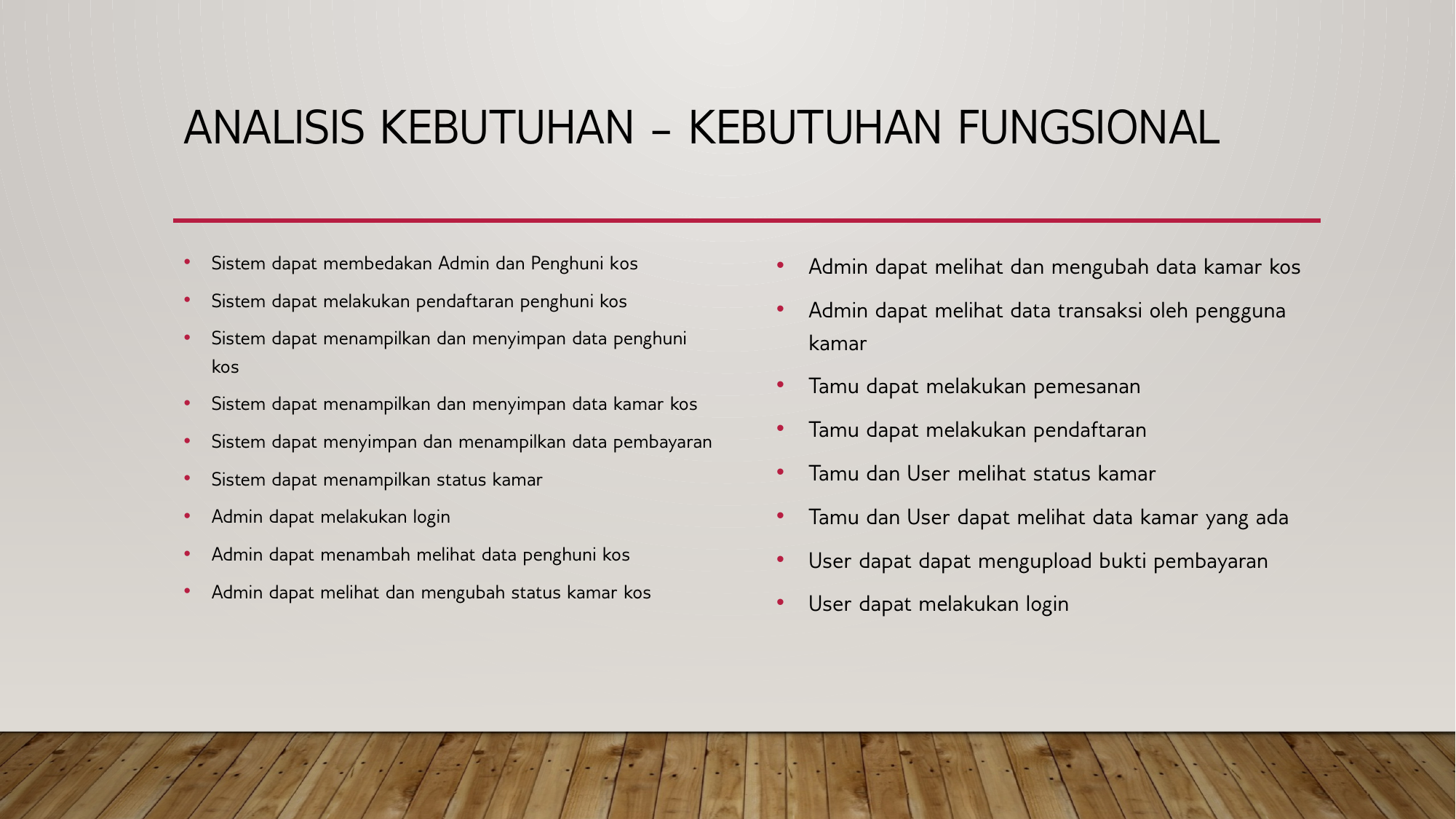

# Analisis Kebutuhan – Kebutuhan Fungsional
Sistem dapat membedakan Admin dan Penghuni kos
Sistem dapat melakukan pendaftaran penghuni kos
Sistem dapat menampilkan dan menyimpan data penghuni kos
Sistem dapat menampilkan dan menyimpan data kamar kos
Sistem dapat menyimpan dan menampilkan data pembayaran
Sistem dapat menampilkan status kamar
Admin dapat melakukan login
Admin dapat menambah melihat data penghuni kos
Admin dapat melihat dan mengubah status kamar kos
Admin dapat melihat dan mengubah data kamar kos
Admin dapat melihat data transaksi oleh pengguna kamar
Tamu dapat melakukan pemesanan
Tamu dapat melakukan pendaftaran
Tamu dan User melihat status kamar
Tamu dan User dapat melihat data kamar yang ada
User dapat dapat mengupload bukti pembayaran
User dapat melakukan login